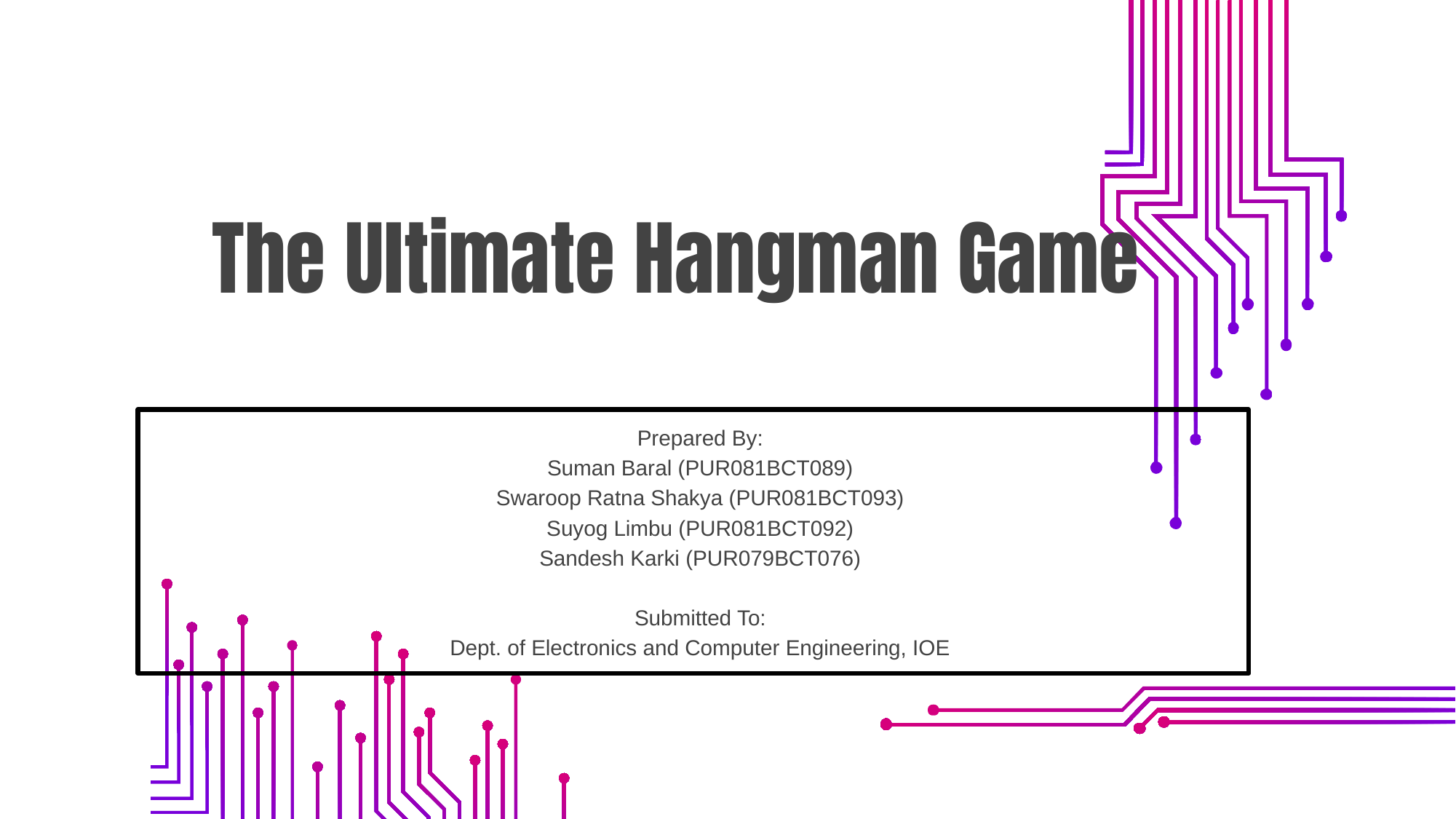

# The Ultimate Hangman Game
Prepared By:
Suman Baral (PUR081BCT089)
Swaroop Ratna Shakya (PUR081BCT093)
Suyog Limbu (PUR081BCT092)
Sandesh Karki (PUR079BCT076)

Submitted To:
Dept. of Electronics and Computer Engineering, IOE